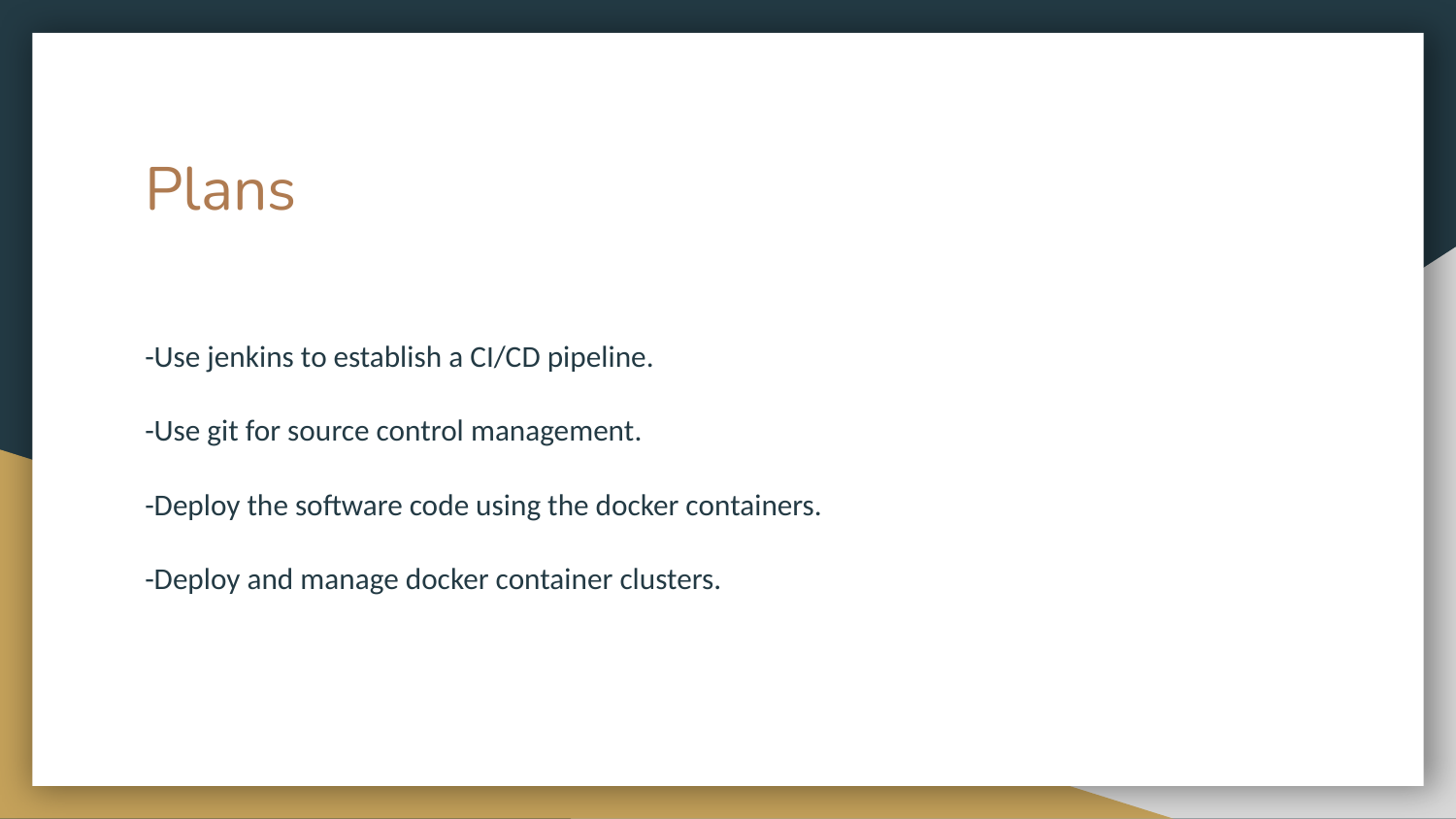

# Plans
-Use jenkins to establish a CI/CD pipeline.
-Use git for source control management.
-Deploy the software code using the docker containers.
-Deploy and manage docker container clusters.